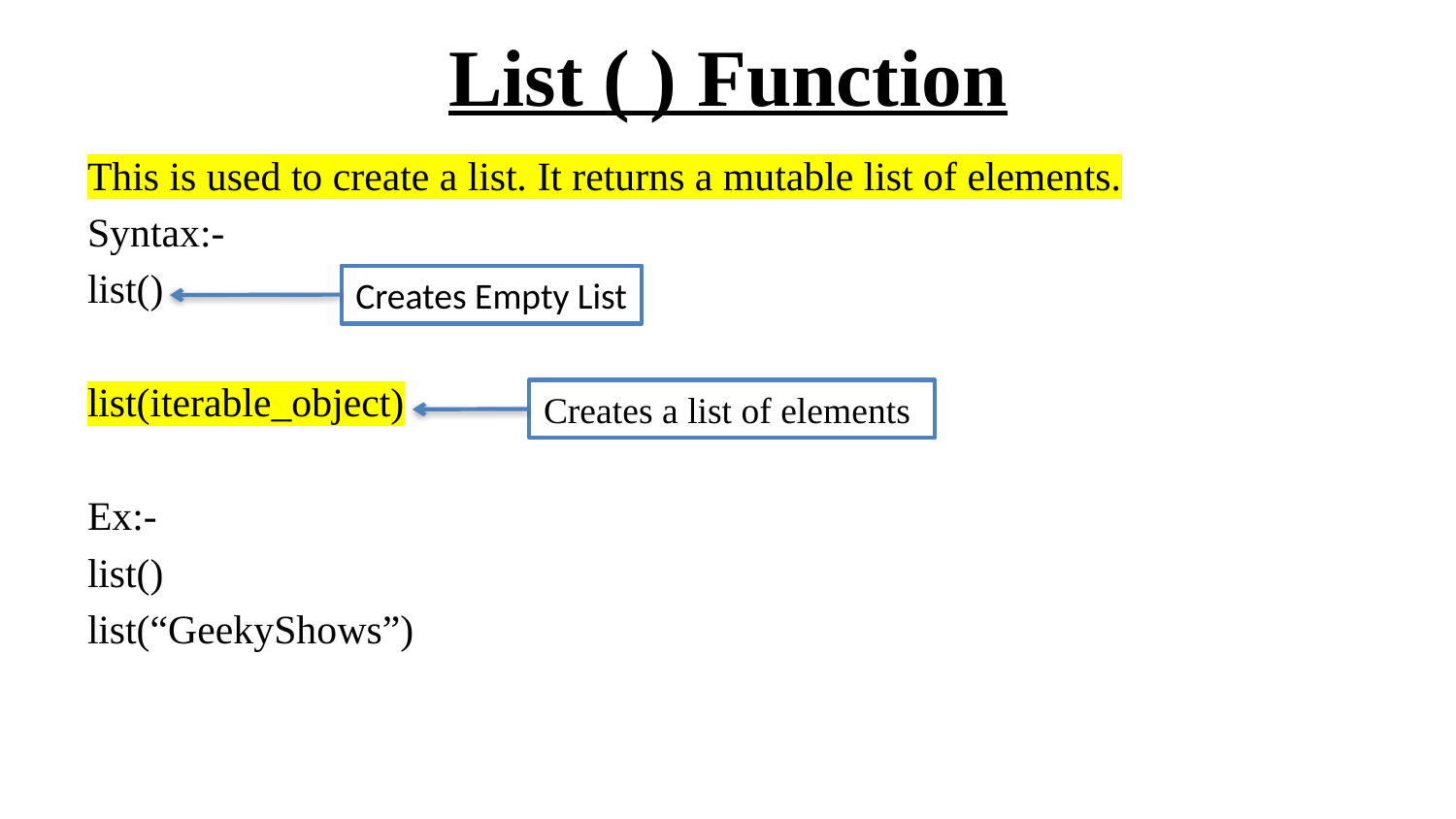

# List ( ) Function
This is used to create a list. It returns a mutable list of elements.
Syntax:-
list()

list(iterable_object)

Ex:-
list()
list(“GeekyShows”)
Creates Empty List
Creates a list of elements